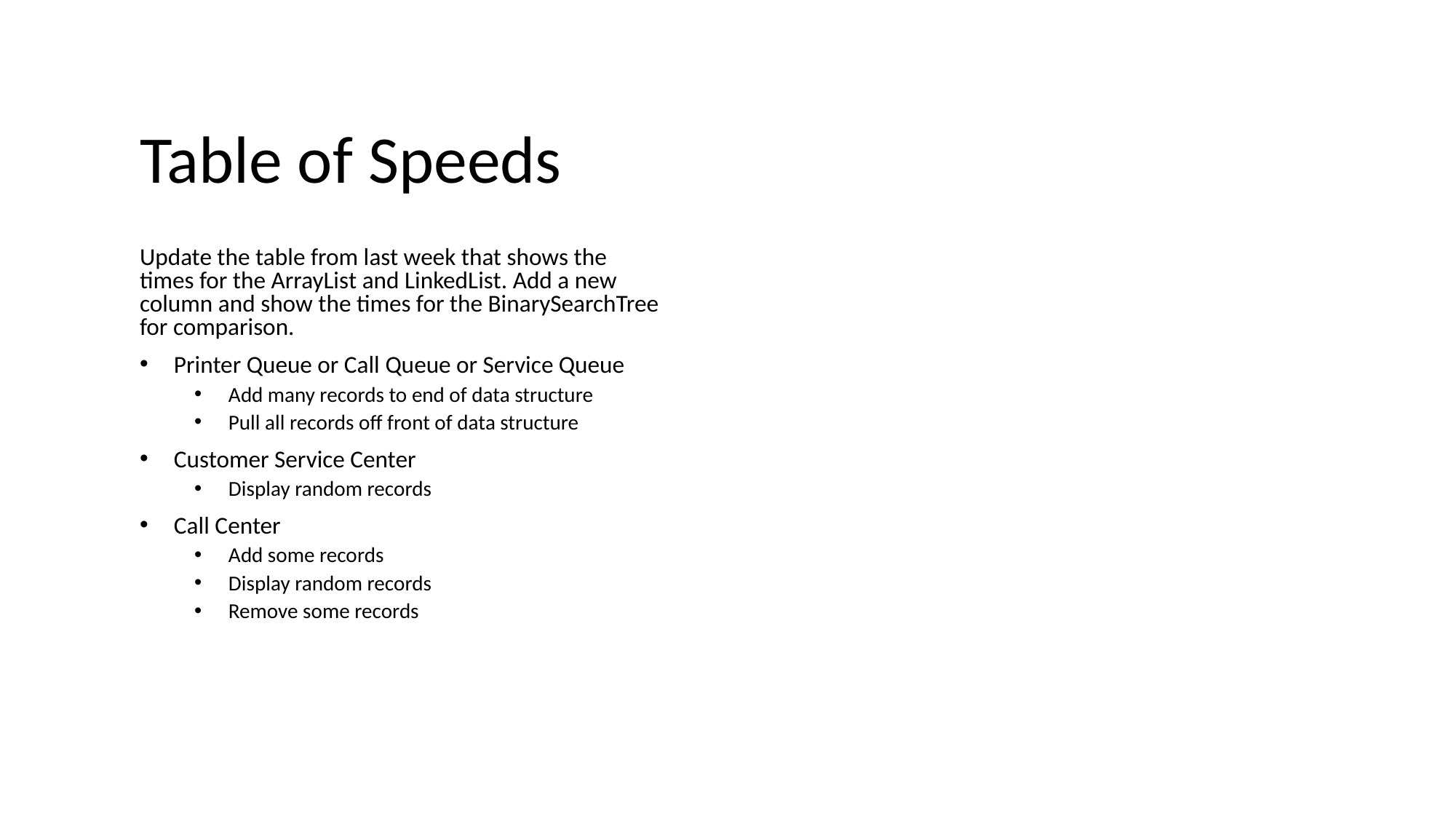

# Table of Speeds
Update the table from last week that shows the times for the ArrayList and LinkedList. Add a new column and show the times for the BinarySearchTree for comparison.
Printer Queue or Call Queue or Service Queue
Add many records to end of data structure
Pull all records off front of data structure
Customer Service Center
Display random records
Call Center
Add some records
Display random records
Remove some records